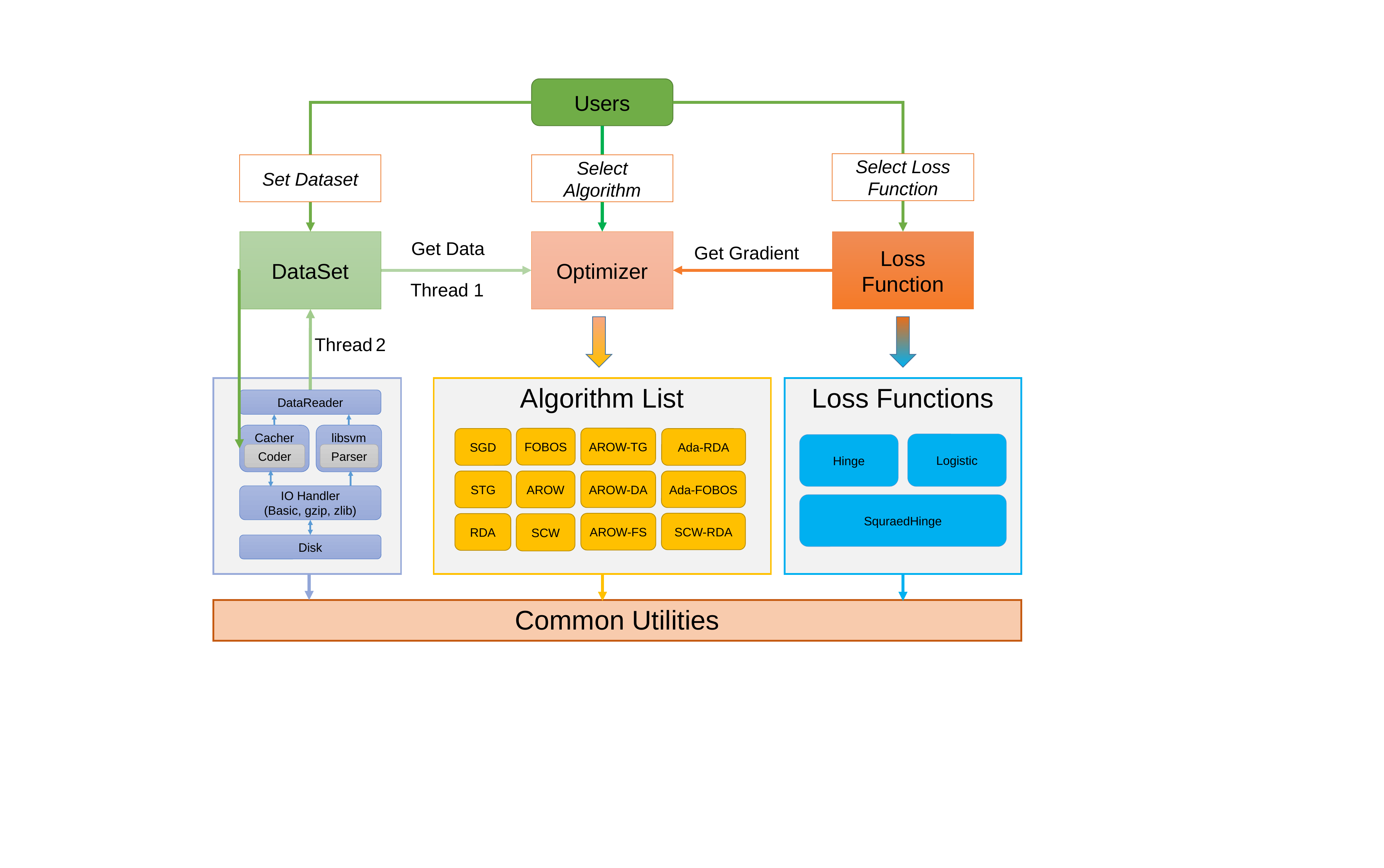

Users
Select Loss Function
Set Dataset
Select Algorithm
Loss Function
DataSet
Optimizer
Get Data
Get Gradient
Thread 1

Thread 2

Algorithm List
AROW-TG
FOBOS
SGD
Ada-RDA
STG
AROW
AROW-DA
Ada-FOBOS
SCW-RDA
AROW-FS
RDA
SCW
Loss Functions
DataReader
Cacher
Coder
libsvm
Parser
IO Handler
(Basic, gzip, zlib)
Disk
Logistic
Hinge
SquraedHinge
Common Utilities